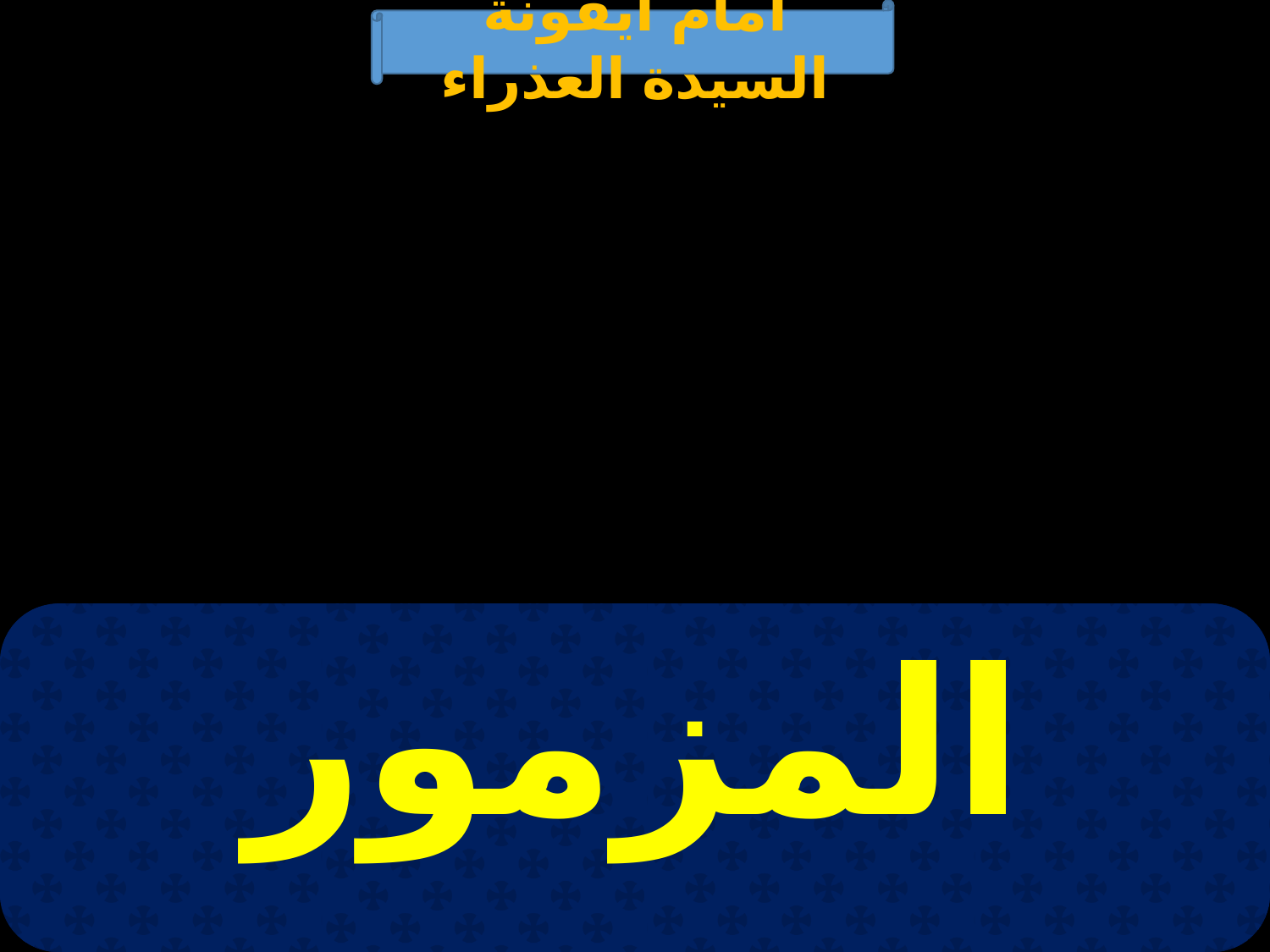

أمام أيقونة السيدة العذراء
| المزمور |
| --- |